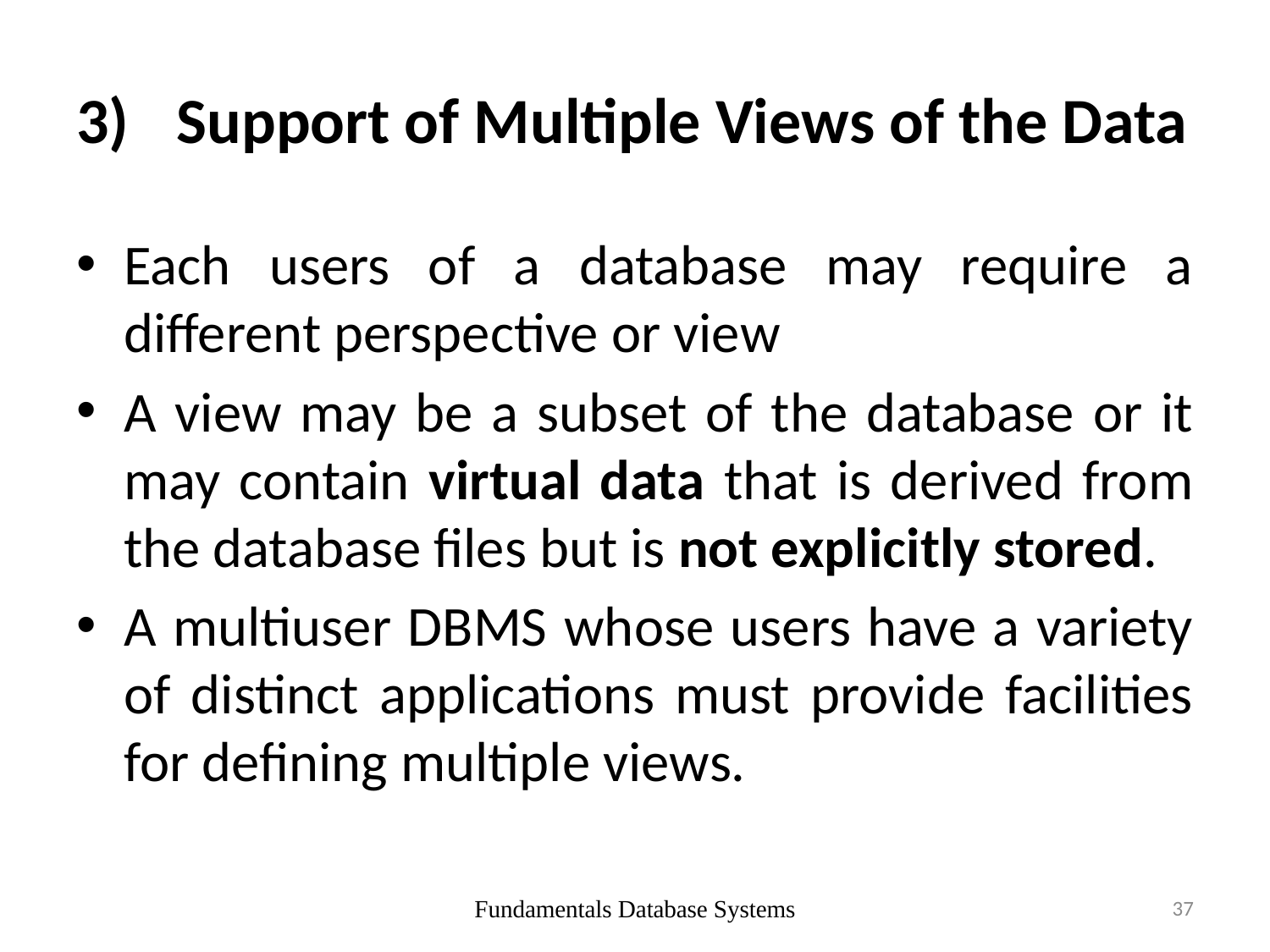

# Support of Multiple Views of the Data
Each users of a database may require a different perspective or view
A view may be a subset of the database or it may contain virtual data that is derived from the database files but is not explicitly stored.
A multiuser DBMS whose users have a variety of distinct applications must provide facilities for defining multiple views.
Fundamentals Database Systems
37